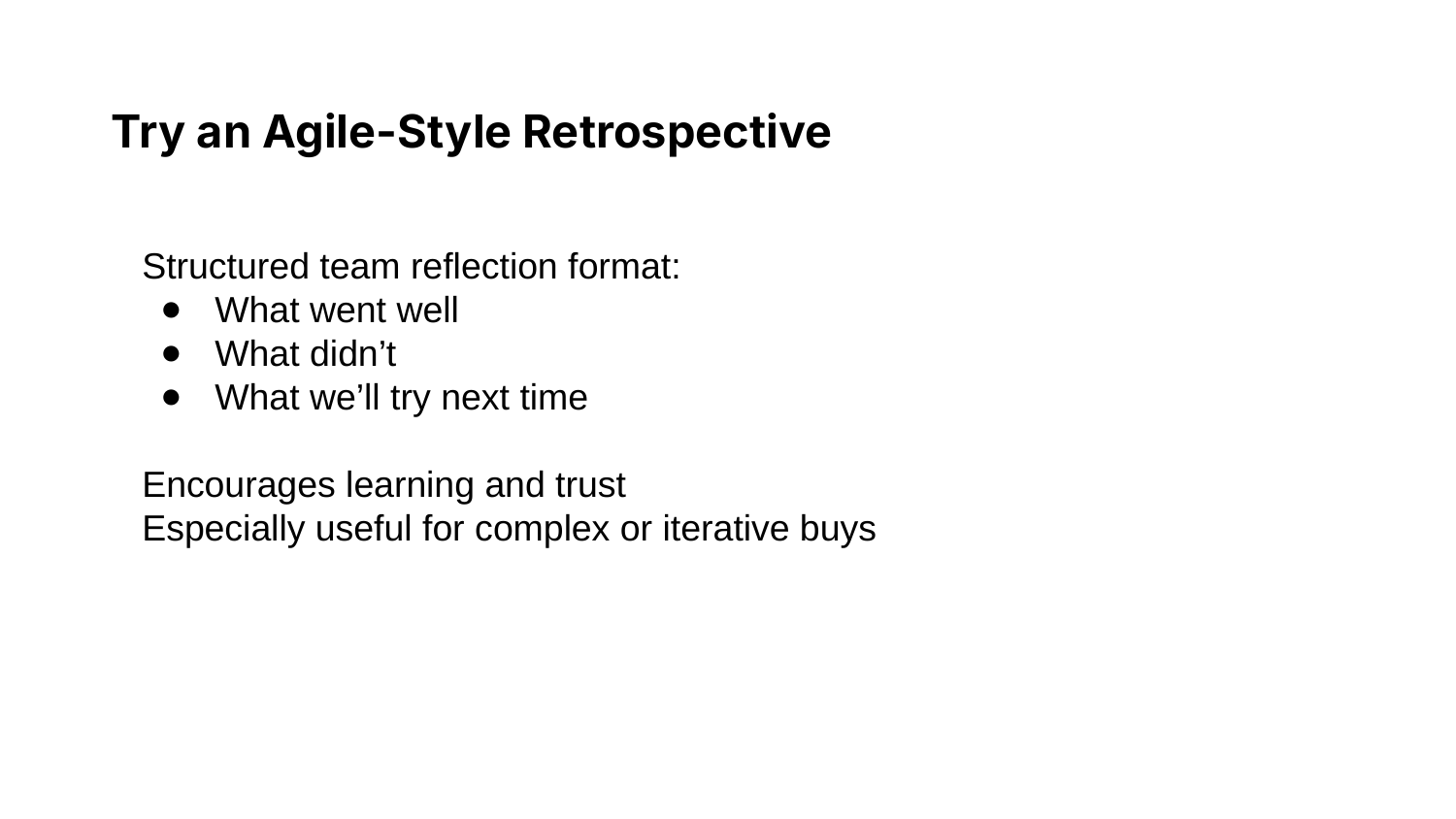

Try an Agile-Style Retrospective
Structured team reflection format:
What went well
What didn’t
What we’ll try next time

Encourages learning and trust
Especially useful for complex or iterative buys